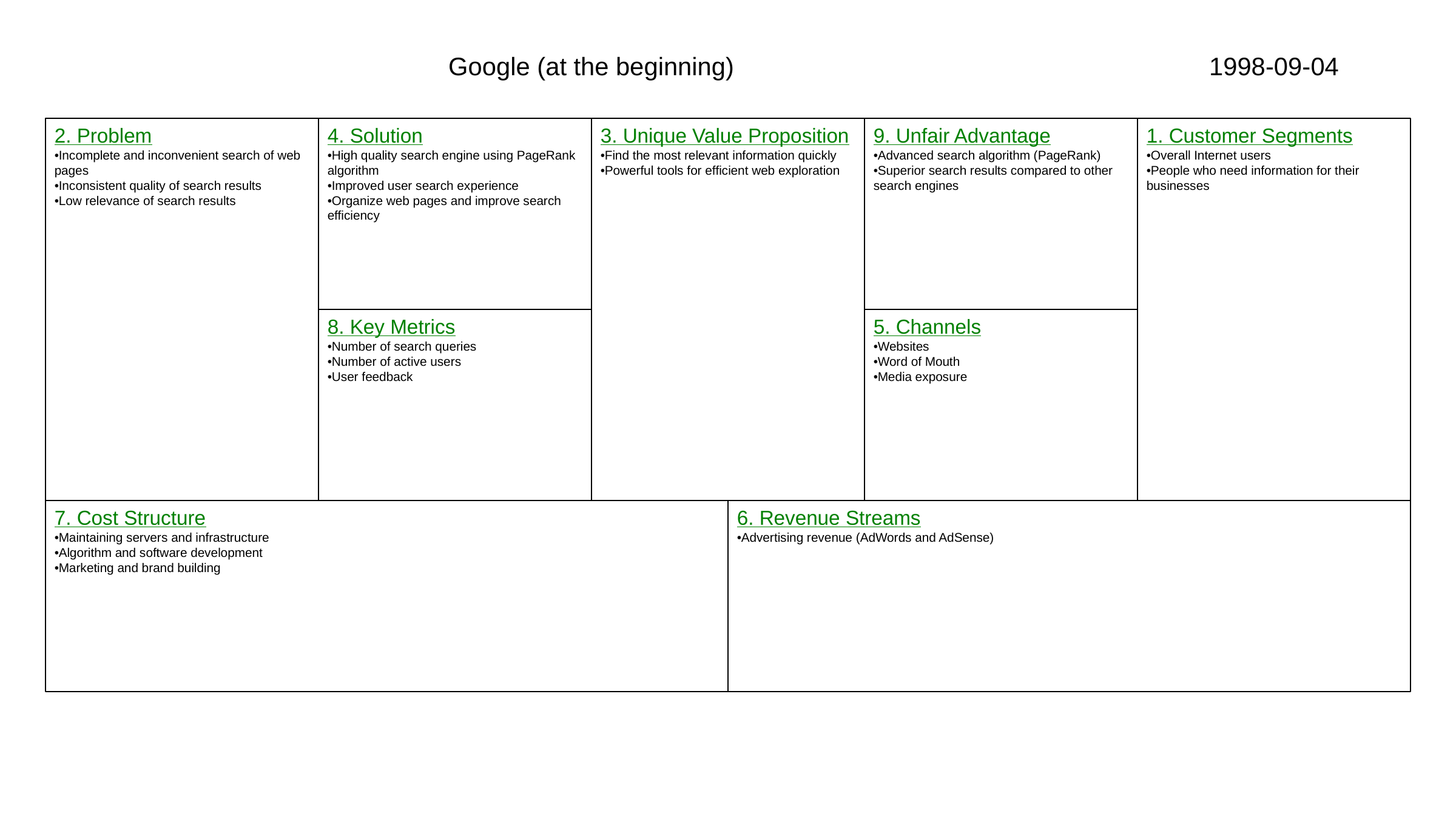

Google (at the beginning)
1998-09-04
2. Problem
•Incomplete and inconvenient search of web pages
•Inconsistent quality of search results
•Low relevance of search results
4. Solution
•High quality search engine using PageRank algorithm
•Improved user search experience
•Organize web pages and improve search efficiency
3. Unique Value Proposition
•Find the most relevant information quickly
•Powerful tools for efficient web exploration
9. Unfair Advantage
•Advanced search algorithm (PageRank)
•Superior search results compared to other search engines
1. Customer Segments
•Overall Internet users
•People who need information for their businesses
8. Key Metrics
•Number of search queries
•Number of active users
•User feedback
5. Channels
•Websites
•Word of Mouth
•Media exposure
7. Cost Structure
•Maintaining servers and infrastructure
•Algorithm and software development
•Marketing and brand building
6. Revenue Streams
•Advertising revenue (AdWords and AdSense)